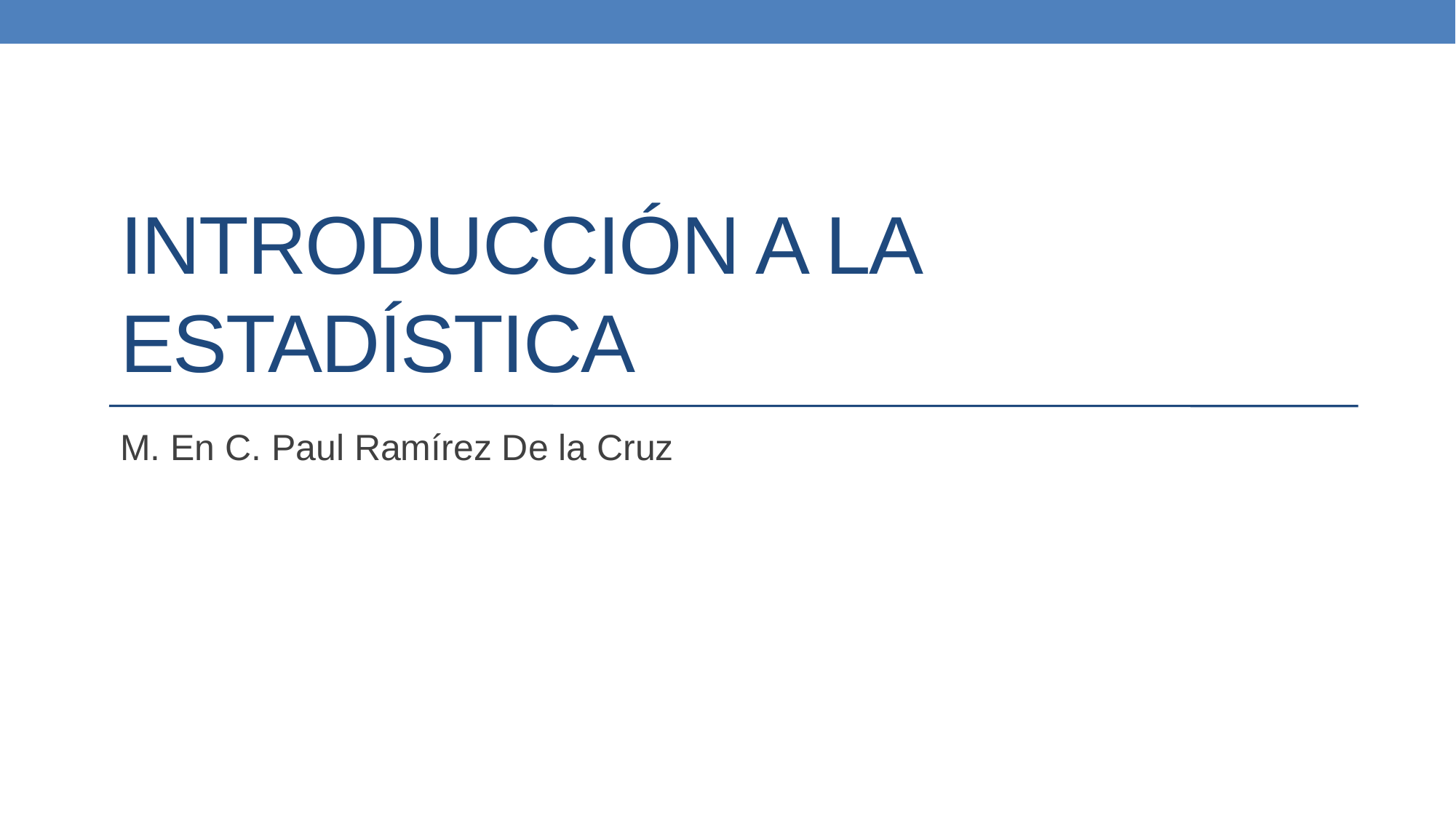

# Introducción a la Estadística
M. En C. Paul Ramírez De la Cruz